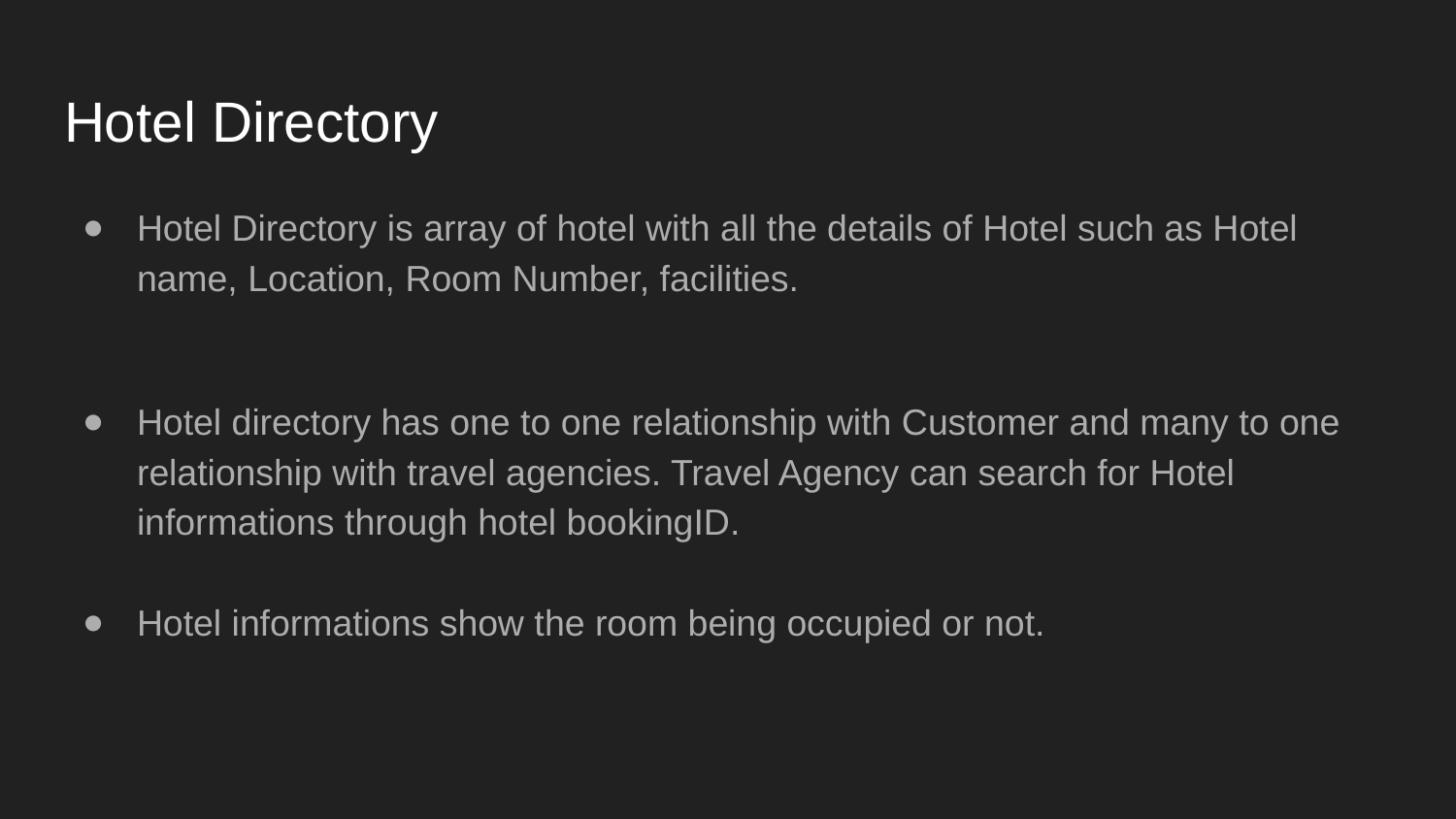

# Hotel Directory
Hotel Directory is array of hotel with all the details of Hotel such as Hotel name, Location, Room Number, facilities.
Hotel directory has one to one relationship with Customer and many to one relationship with travel agencies. Travel Agency can search for Hotel informations through hotel bookingID.
Hotel informations show the room being occupied or not.